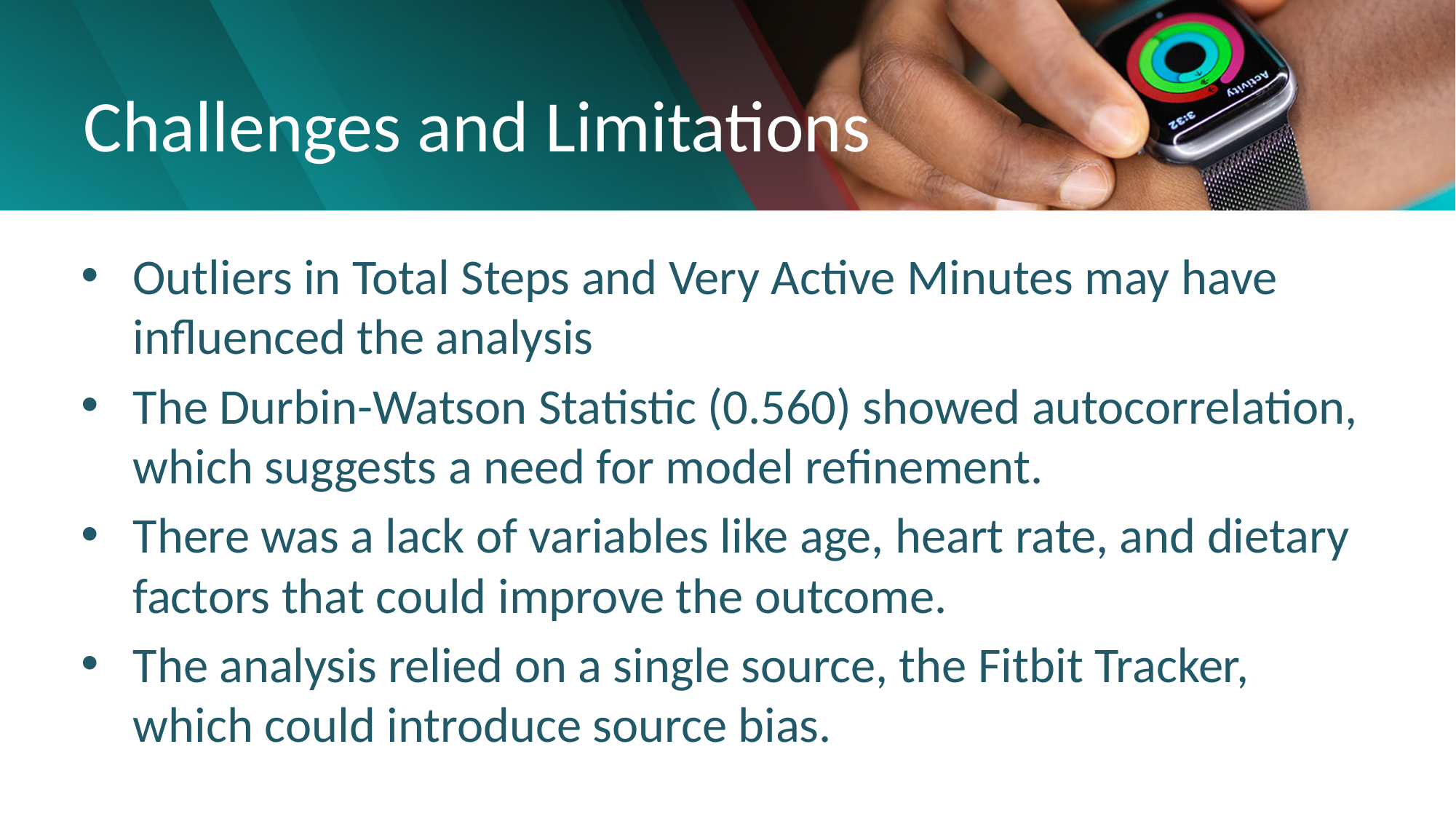

# Challenges and Limitations
Outliers in Total Steps and Very Active Minutes may have influenced the analysis
The Durbin-Watson Statistic (0.560) showed autocorrelation, which suggests a need for model refinement.
There was a lack of variables like age, heart rate, and dietary factors that could improve the outcome.
The analysis relied on a single source, the Fitbit Tracker, which could introduce source bias.